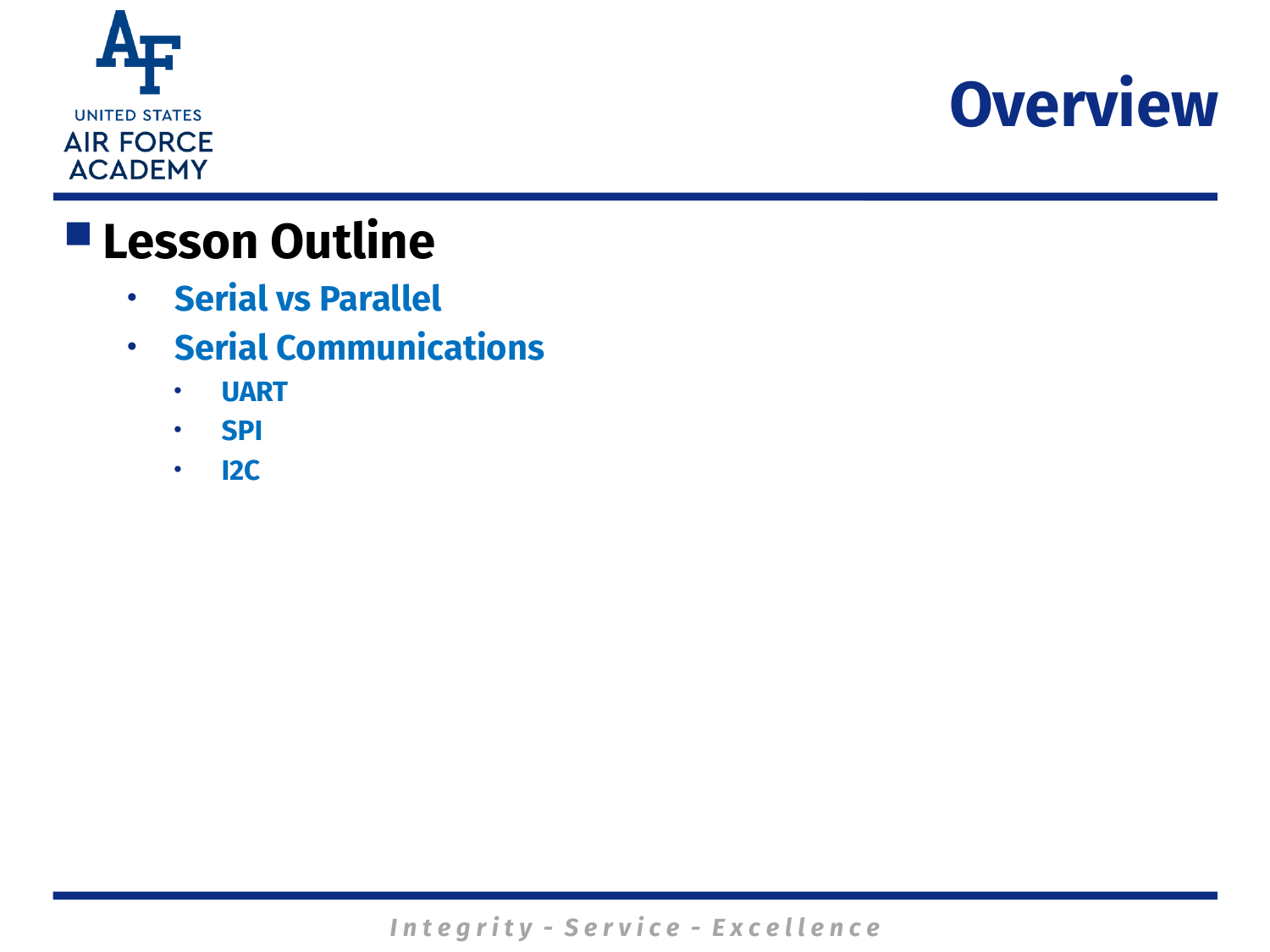

# Overview
Lesson Outline
Serial vs Parallel
Serial Communications
UART
SPI
I2C